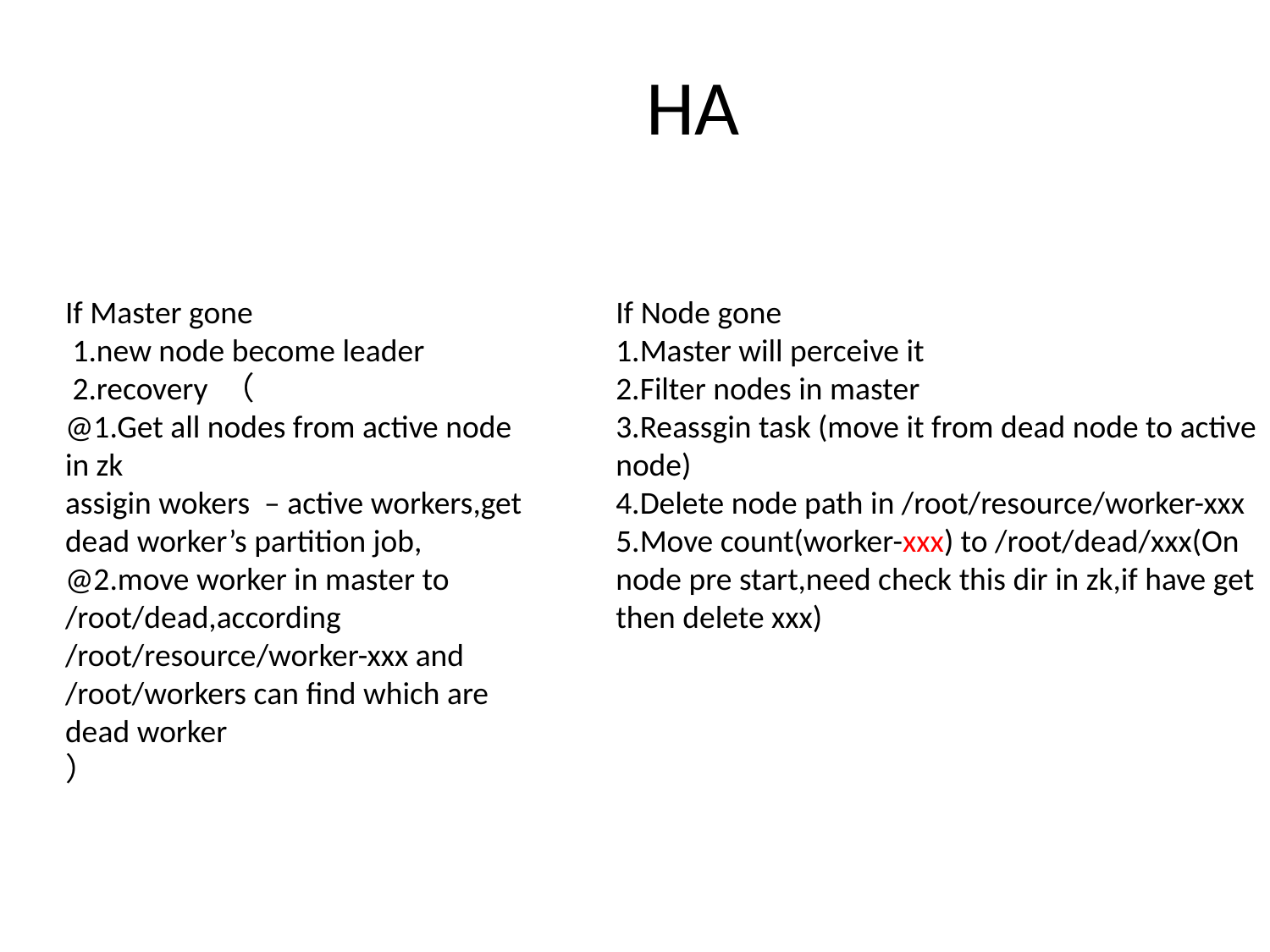

# HA
If Master gone
 1.new node become leader
 2.recovery （
@1.Get all nodes from active node in zk
assigin wokers  – active workers,get dead worker’s partition job,
@2.move worker in master to /root/dead,according /root/resource/worker-xxx and /root/workers can find which are dead worker
）
If Node gone
1.Master will perceive it
2.Filter nodes in master
3.Reassgin task (move it from dead node to active node)
4.Delete node path in /root/resource/worker-xxx
5.Move count(worker-xxx) to /root/dead/xxx(On node pre start,need check this dir in zk,if have get then delete xxx)